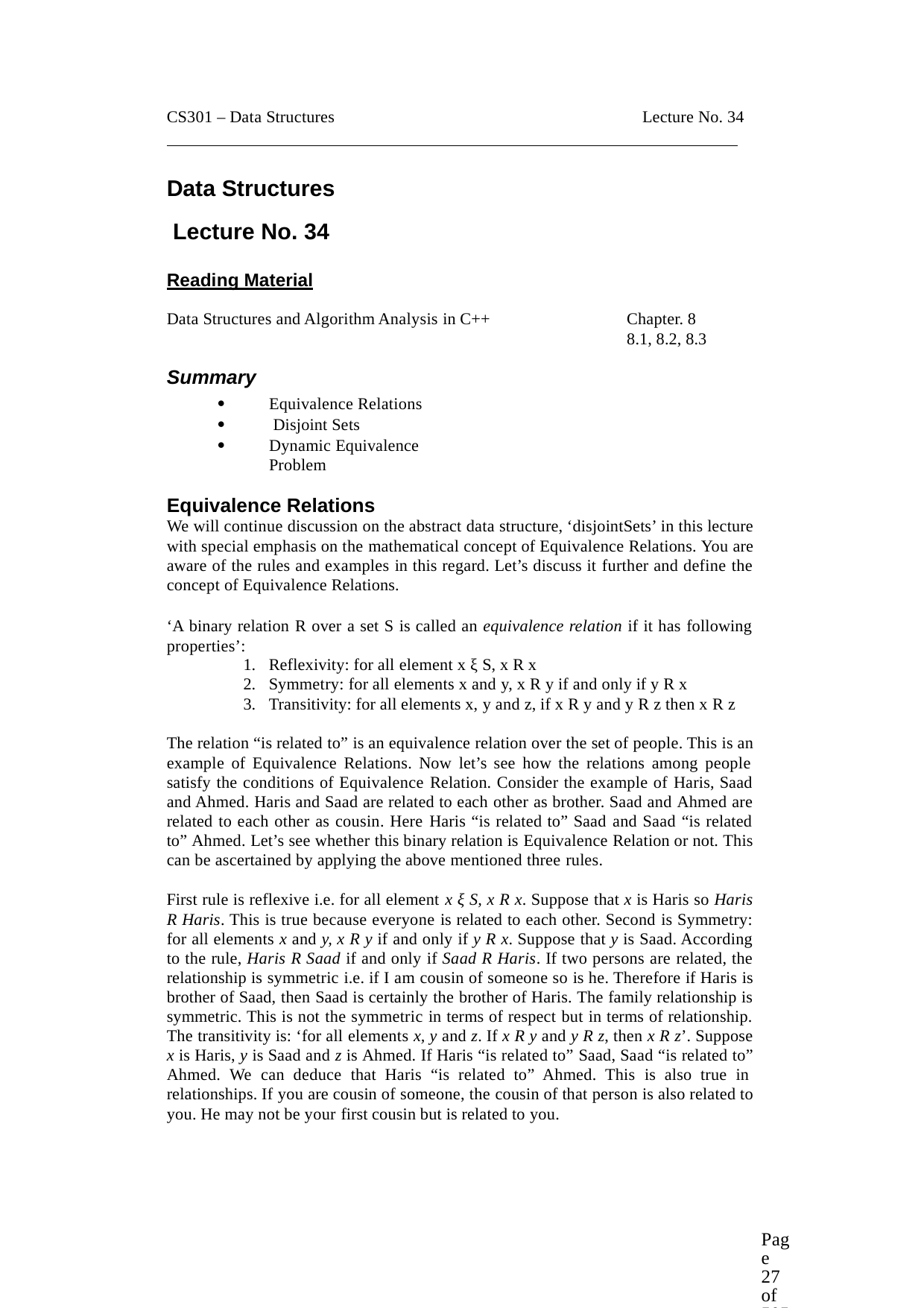

CS301 – Data Structures
Lecture No. 34

Data Structures  Lecture No. 34

Reading Material
Data Structures and Algorithm Analysis in C++
Chapter. 8
8.1, 8.2, 8.3
Summary
•
•
•
Equivalence Relations  Disjoint Sets
Dynamic Equivalence Problem
Equivalence Relations
We will continue discussion on the abstract data structure, ‘disjointSets’ in this lecture  with special emphasis on the mathematical concept of Equivalence Relations. You are  aware of the rules and examples in this regard. Let’s discuss it further and define the  concept of Equivalence Relations.

‘A binary relation R over a set S is called an equivalence relation if it has following  properties’:
Reflexivity: for all element x ξ S, x R x
Symmetry: for all elements x and y, x R y if and only if y R x
Transitivity: for all elements x, y and z, if x R y and y R z then x R z

The relation “is related to” is an equivalence relation over the set of people. This is an  example of Equivalence Relations. Now let’s see how the relations among people  satisfy the conditions of Equivalence Relation. Consider the example of Haris, Saad  and Ahmed. Haris and Saad are related to each other as brother. Saad and Ahmed are  related to each other as cousin. Here Haris “is related to” Saad and Saad “is related  to” Ahmed. Let’s see whether this binary relation is Equivalence Relation or not. This  can be ascertained by applying the above mentioned three rules.

First rule is reflexive i.e. for all element x ξ S, x R x. Suppose that x is Haris so Haris  R Haris. This is true because everyone is related to each other. Second is Symmetry:  for all elements x and y, x R y if and only if y R x. Suppose that y is Saad. According  to the rule, Haris R Saad if and only if Saad R Haris. If two persons are related, the  relationship is symmetric i.e. if I am cousin of someone so is he. Therefore if Haris is  brother of Saad, then Saad is certainly the brother of Haris. The family relationship is  symmetric. This is not the symmetric in terms of respect but in terms of relationship.  The transitivity is: ‘for all elements x, y and z. If x R y and y R z, then x R z’. Suppose  x is Haris, y is Saad and z is Ahmed. If Haris “is related to” Saad, Saad “is related to”  Ahmed. We can deduce that Haris “is related to” Ahmed. This is also true in  relationships. If you are cousin of someone, the cousin of that person is also related to  you. He may not be your first cousin but is related to you.
Page 27 of 505